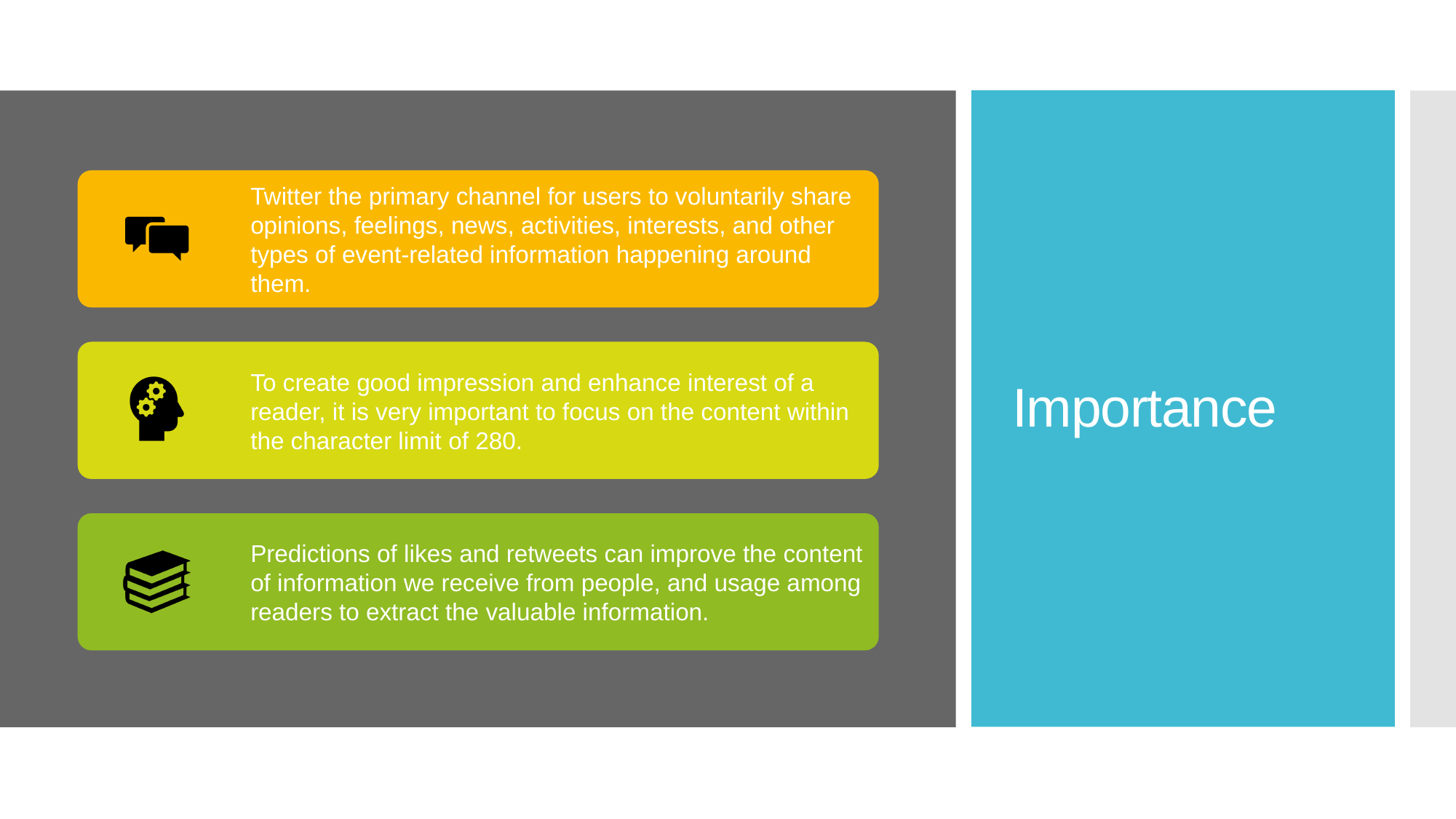

# Importance
Twitter the primary channel for users to voluntarily share opinions, feelings, news, activities, interests, and other types of event-related information happening around them.
To create good impression and enhance interest of a reader, it is very important to focus on the content within the character limit of 280.
Predictions of likes and retweets can improve the content of information we receive from people, and usage among readers to extract the valuable information.